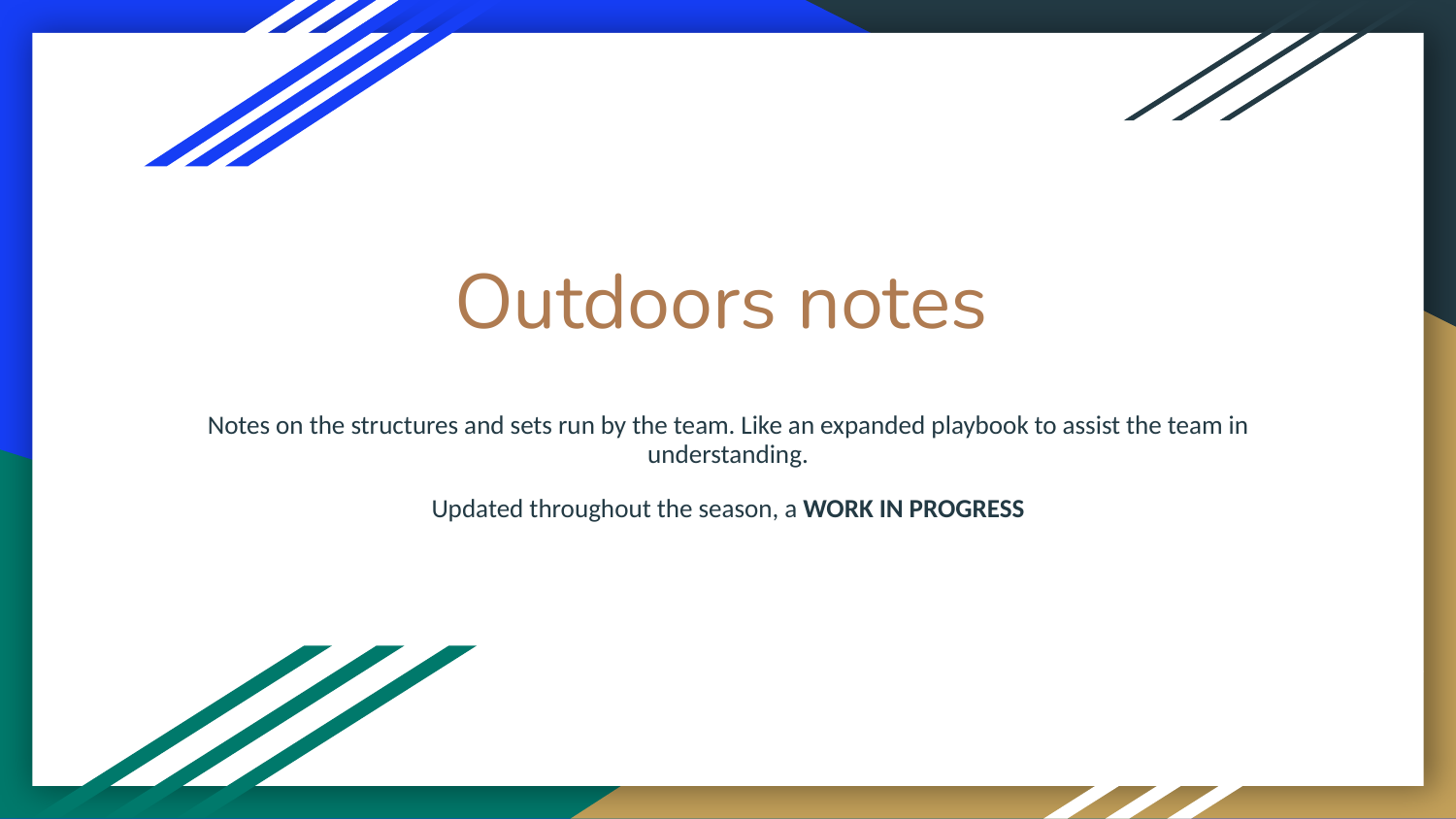

# Outdoors notes
Notes on the structures and sets run by the team. Like an expanded playbook to assist the team in understanding.
Updated throughout the season, a WORK IN PROGRESS